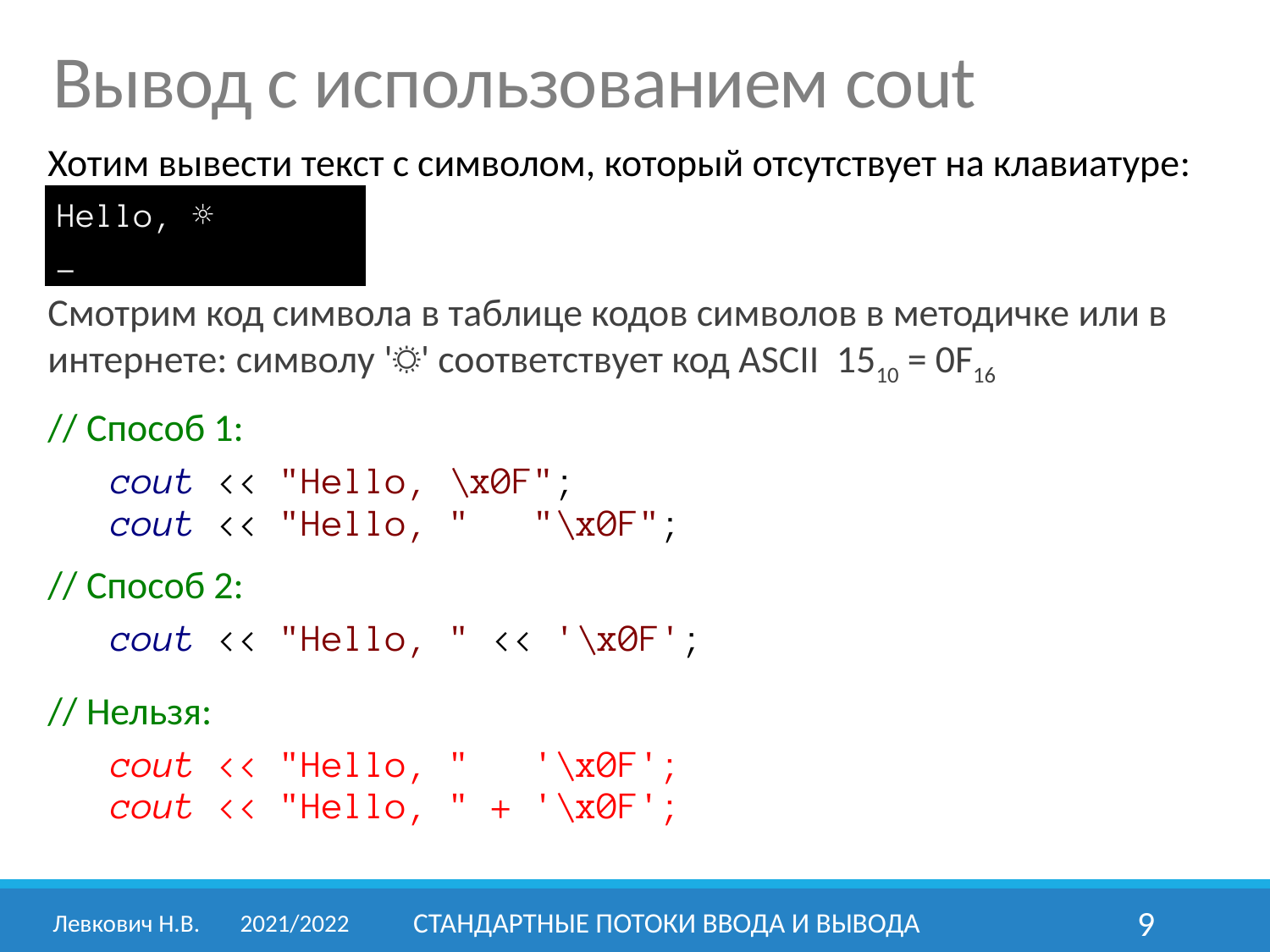

Вывод с использованием cout
Хотим вывести текст с символом, который отсутствует на клавиатуре:

Смотрим код символа в таблице кодов символов в методичке или в интернете: символу '☼' соответствует код ASCII  1510 = 0F16
// Способ 1:
   cout << "Hello, \x0F";
   cout << "Hello, "   "\x0F";
// Способ 2:
   cout << "Hello, " << '\x0F';
// Нельзя:
   cout << "Hello, "   '\x0F';
   cout << "Hello, " + '\x0F';
Hello, ☼
_
Левкович Н.В.	2021/2022
Стандартные потоки ввода и вывода
9